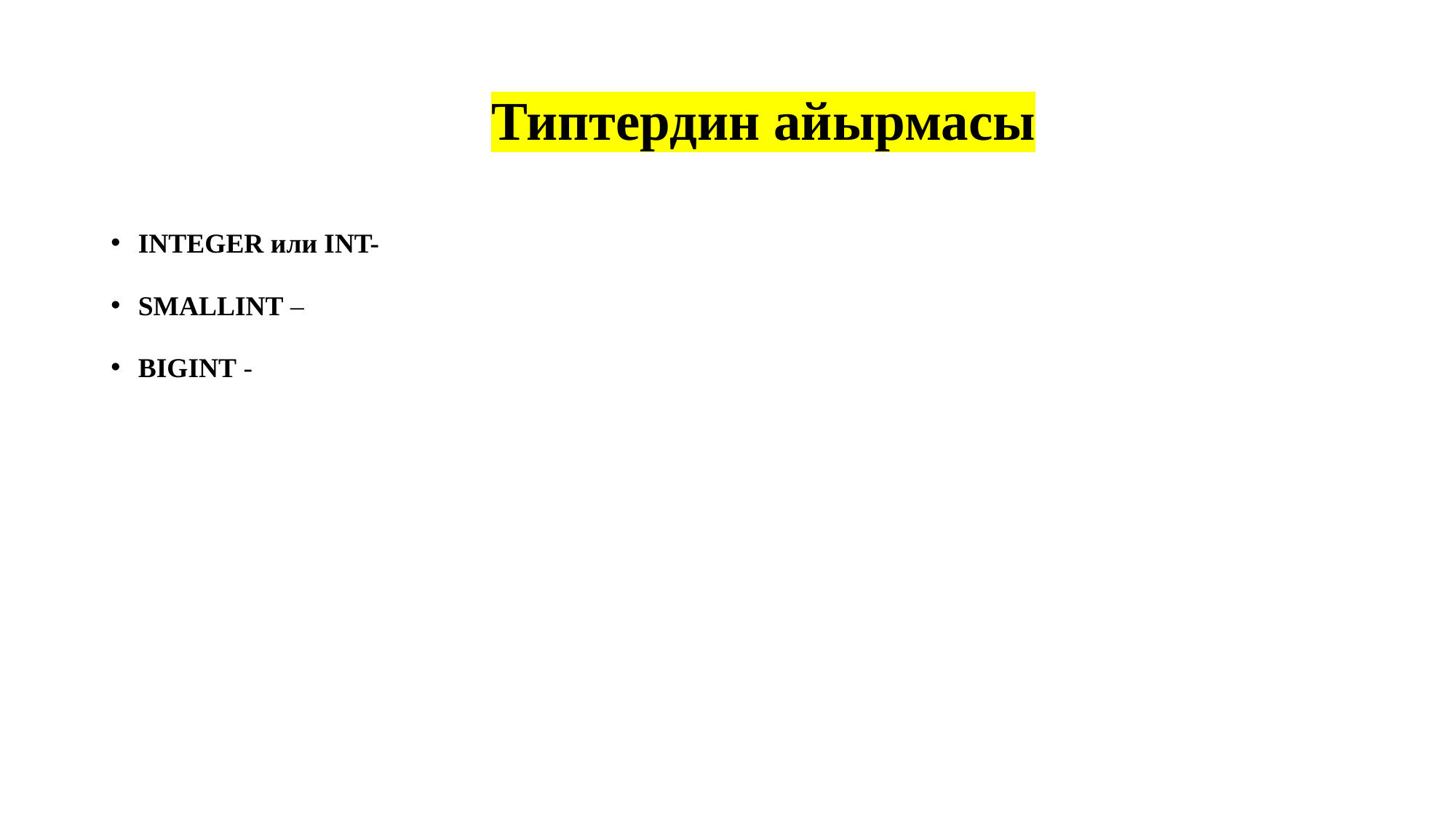

# Типтердин айырмасы
INTEGER или INT-
SMALLINT –
BIGINT -